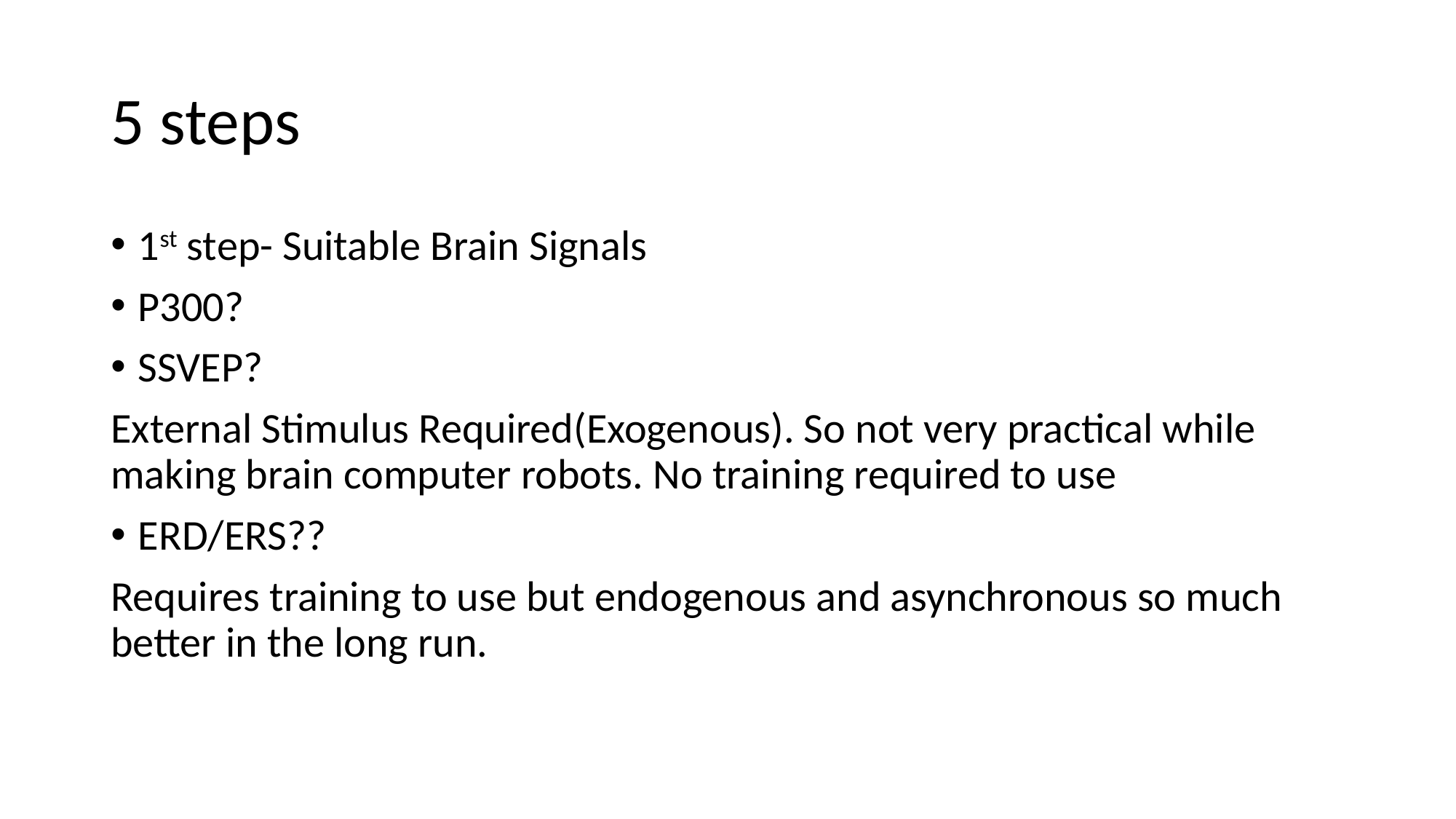

# 5 steps
1st step- Suitable Brain Signals
P300?
SSVEP?
External Stimulus Required(Exogenous). So not very practical while making brain computer robots. No training required to use
ERD/ERS??
Requires training to use but endogenous and asynchronous so much better in the long run.